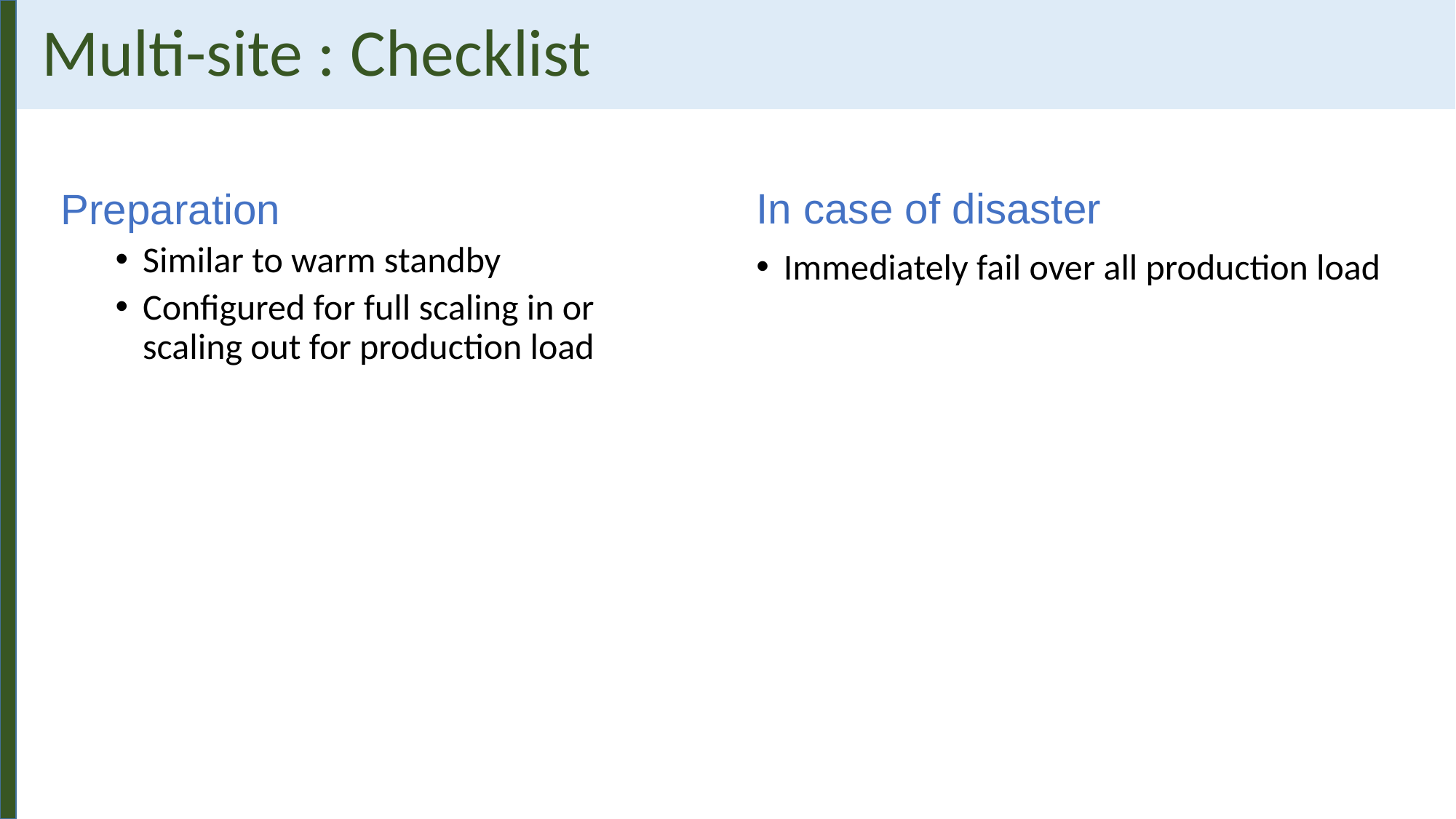

# Multi-site : Checklist
In case of disaster
Immediately fail over all production load
Preparation
Similar to warm standby
Configured for full scaling in or scaling out for production load